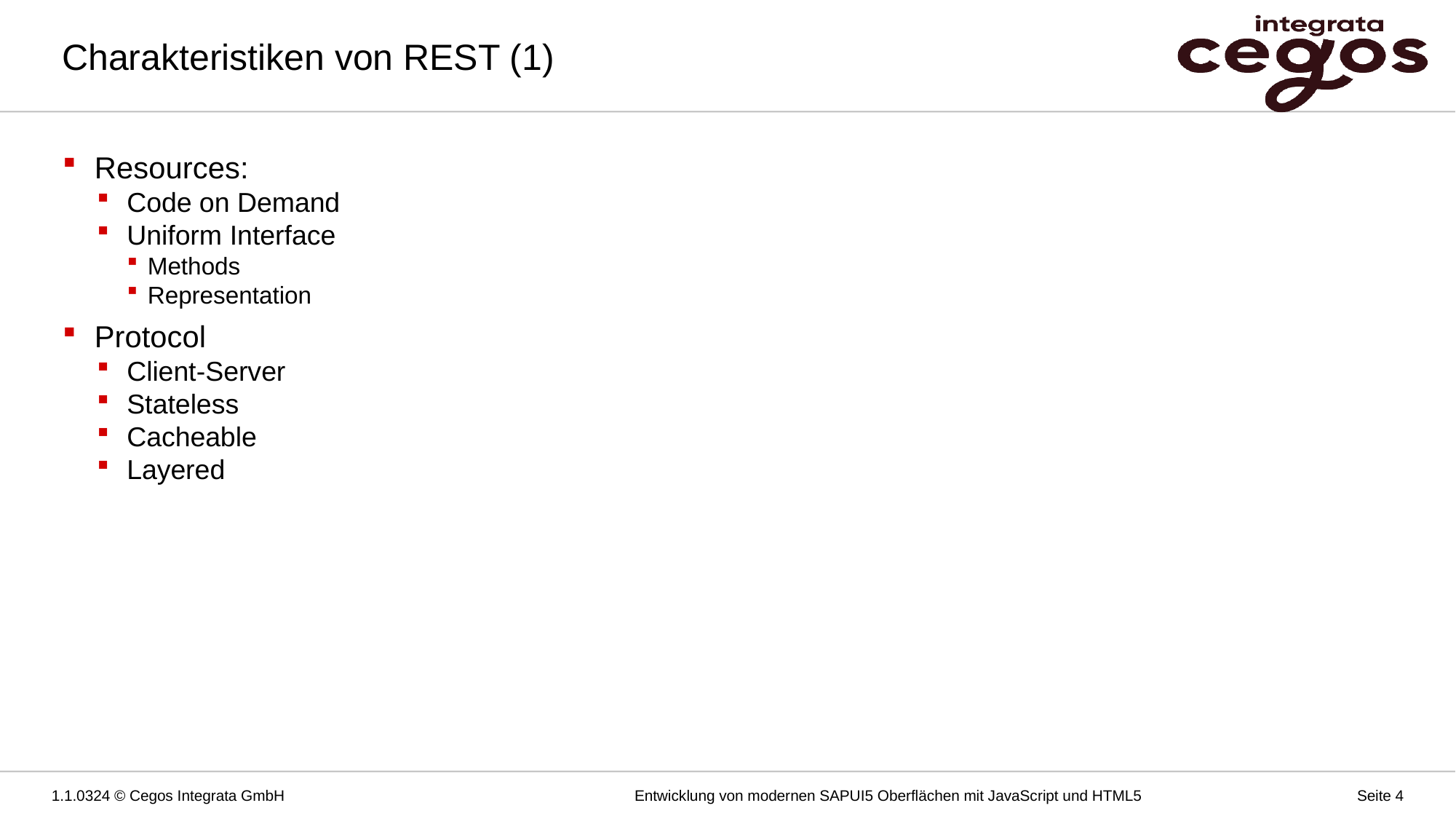

# Charakteristiken von REST (1)
Resources:
Code on Demand
Uniform Interface
Methods
Representation
Protocol
Client-Server
Stateless
Cacheable
Layered

1.1.0324 © Cegos Integrata GmbH
Entwicklung von modernen SAPUI5 Oberflächen mit JavaScript und HTML5
Seite 4